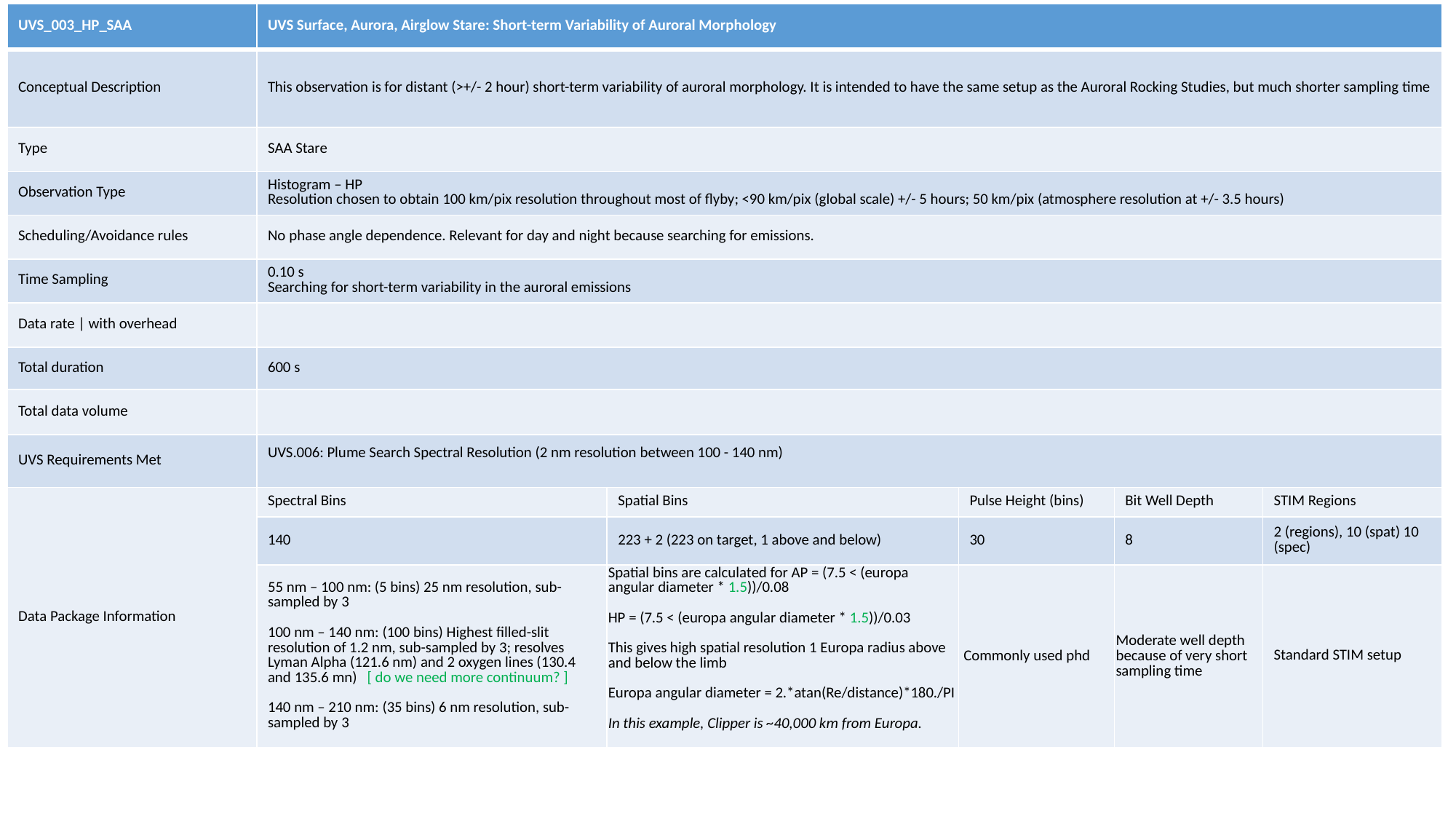

| UVS\_003\_HP\_SAA | UVS Surface, Aurora, Airglow Stare: Short-term Variability of Auroral Morphology |  |  |  |  |
| --- | --- | --- | --- | --- | --- |
| Conceptual Description | This observation is for distant (>+/- 2 hour) short-term variability of auroral morphology. It is intended to have the same setup as the Auroral Rocking Studies, but much shorter sampling time |  |  |  |  |
| Type | SAA Stare |  |  |  |  |
| Observation Type | Histogram – HP Resolution chosen to obtain 100 km/pix resolution throughout most of flyby; <90 km/pix (global scale) +/- 5 hours; 50 km/pix (atmosphere resolution at +/- 3.5 hours) |  |  |  |  |
| Scheduling/Avoidance rules | No phase angle dependence. Relevant for day and night because searching for emissions. |  |  |  |  |
| Time Sampling | 0.10 s Searching for short-term variability in the auroral emissions |  |  |  |  |
| Data rate | with overhead |  |  |  |  |  |
| Total duration | 600 s |  |  |  |  |
| Total data volume |  |  |  |  |  |
| UVS Requirements Met | UVS.006: Plume Search Spectral Resolution (2 nm resolution between 100 - 140 nm) |  |  |  |  |
| Data Package Information | Spectral Bins | Spatial Bins | Pulse Height (bins) | Bit Well Depth | STIM Regions |
|  | 140 | 223 + 2 (223 on target, 1 above and below) | 30 | 8 | 2 (regions), 10 (spat) 10 (spec) |
|  | 55 nm – 100 nm: (5 bins) 25 nm resolution, sub-sampled by 3 100 nm – 140 nm: (100 bins) Highest filled-slit resolution of 1.2 nm, sub-sampled by 3; resolves Lyman Alpha (121.6 nm) and 2 oxygen lines (130.4 and 135.6 mn) [ do we need more continuum? ] 140 nm – 210 nm: (35 bins) 6 nm resolution, sub-sampled by 3 | Spatial bins are calculated for AP = (7.5 < (europa angular diameter \* 1.5))/0.08 HP = (7.5 < (europa angular diameter \* 1.5))/0.03 This gives high spatial resolution 1 Europa radius above and below the limb Europa angular diameter = 2.\*atan(Re/distance)\*180./PI In this example, Clipper is ~40,000 km from Europa. | Commonly used phd | Moderate well depth because of very short sampling time | Standard STIM setup |